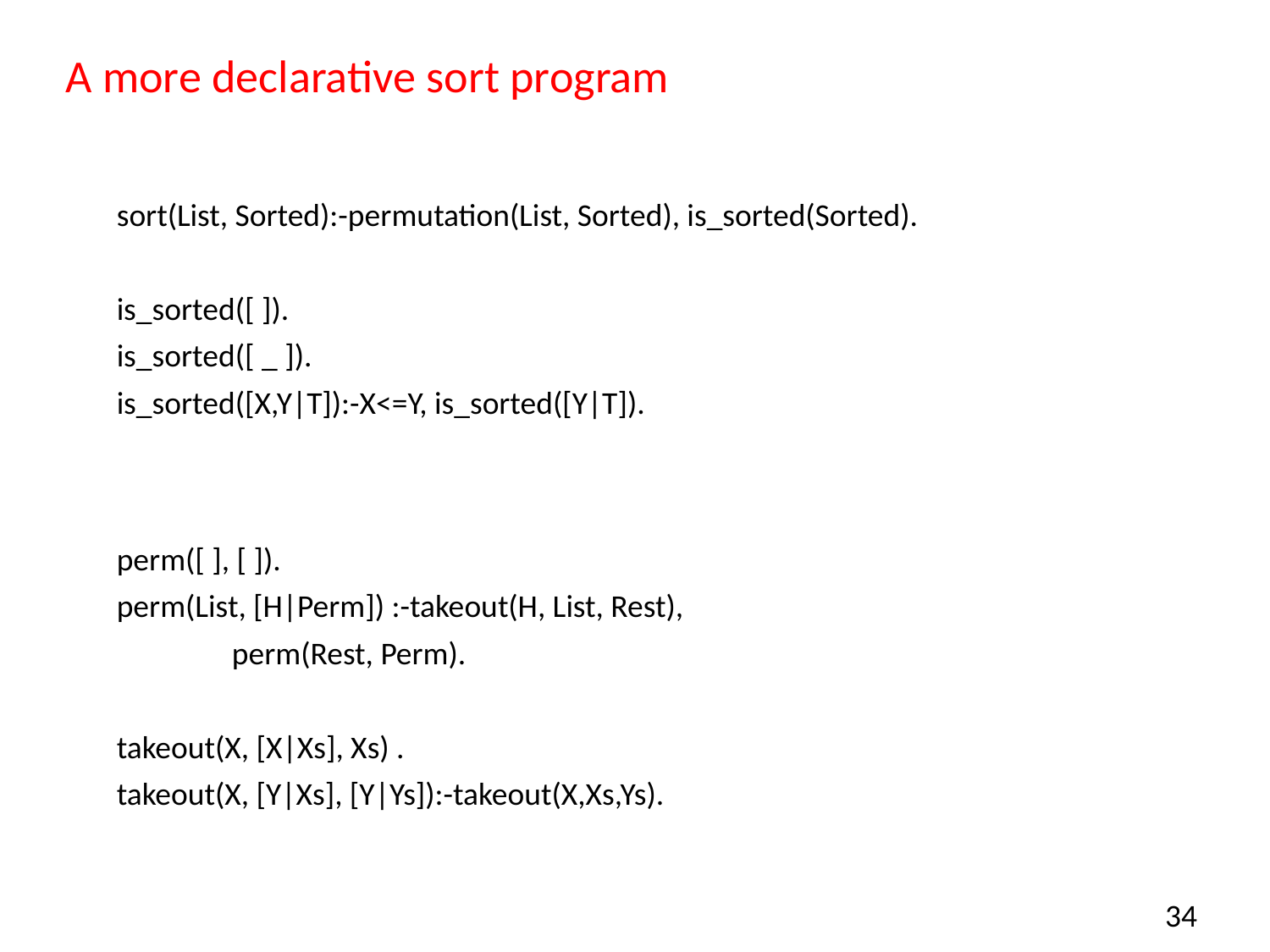

# A more declarative sort program

sort(List, Sorted):-permutation(List, Sorted), is_sorted(Sorted).

is_sorted([ ]).
is_sorted([ _ ]).
is_sorted([X,Y|T]):-X<=Y, is_sorted([Y|T]).

perm([ ], [ ]).
perm(List, [H|Perm]) :-takeout(H, List, Rest),
                perm(Rest, Perm).

takeout(X, [X|Xs], Xs) .
takeout(X, [Y|Xs], [Y|Ys]):-takeout(X,Xs,Ys).

34